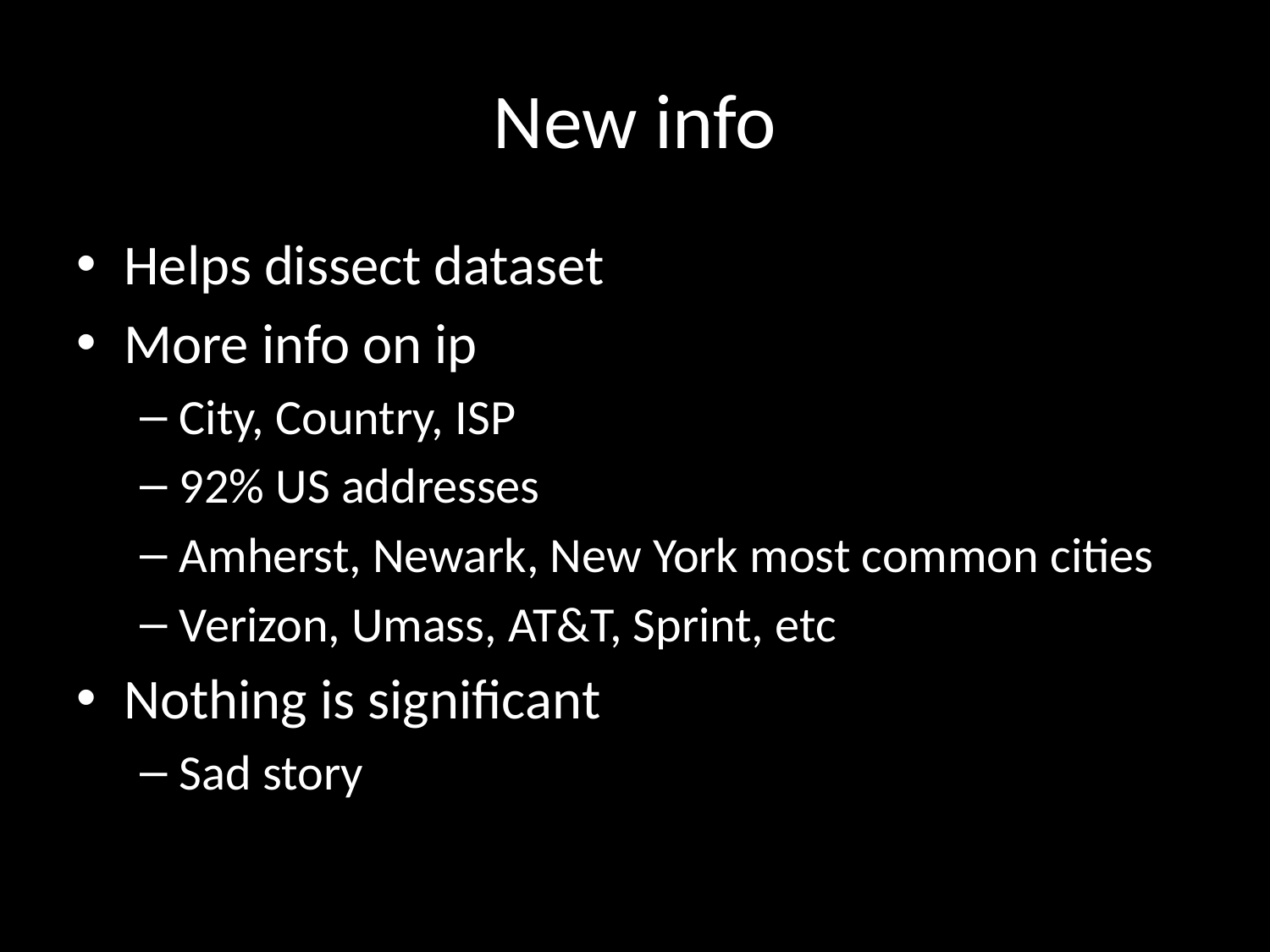

# New info
Helps dissect dataset
More info on ip
City, Country, ISP
92% US addresses
Amherst, Newark, New York most common cities
Verizon, Umass, AT&T, Sprint, etc
Nothing is significant
Sad story